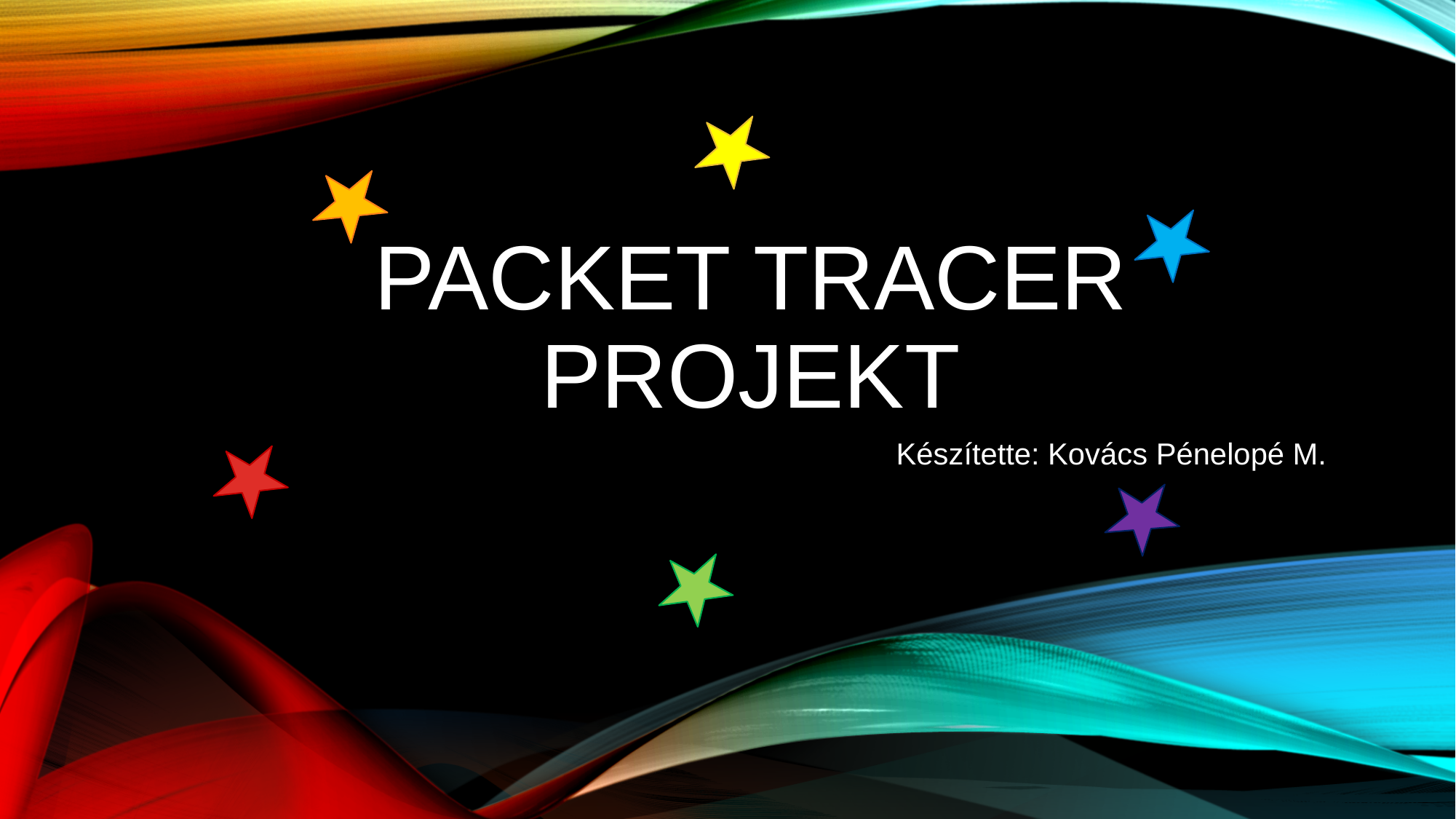

# Packet tracer projekt
Készítette: Kovács Pénelopé M.